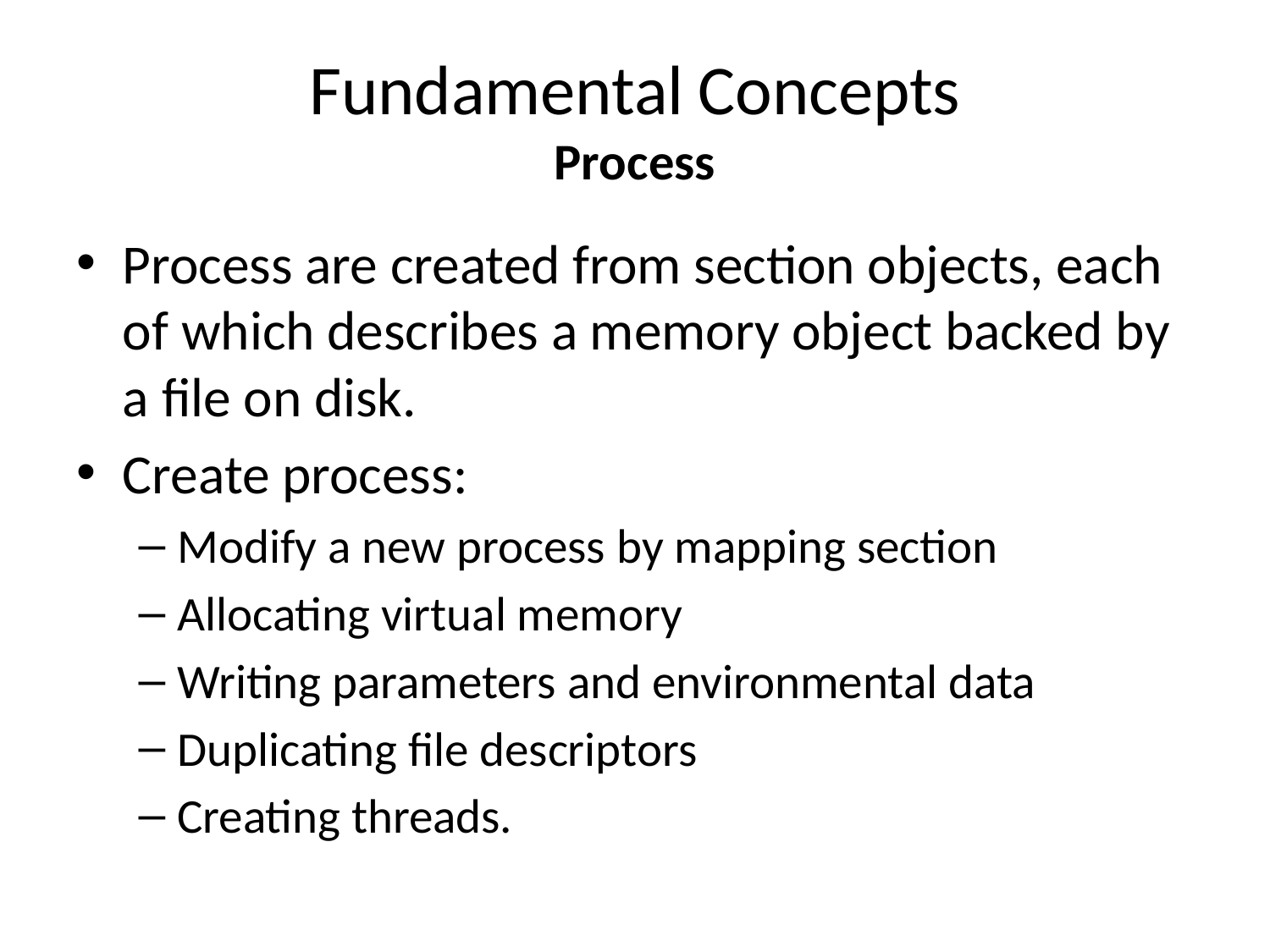

# Fundamental Concepts Process
Process are created from section objects, each of which describes a memory object backed by a file on disk.
Create process:
Modify a new process by mapping section
Allocating virtual memory
Writing parameters and environmental data
Duplicating file descriptors
Creating threads.